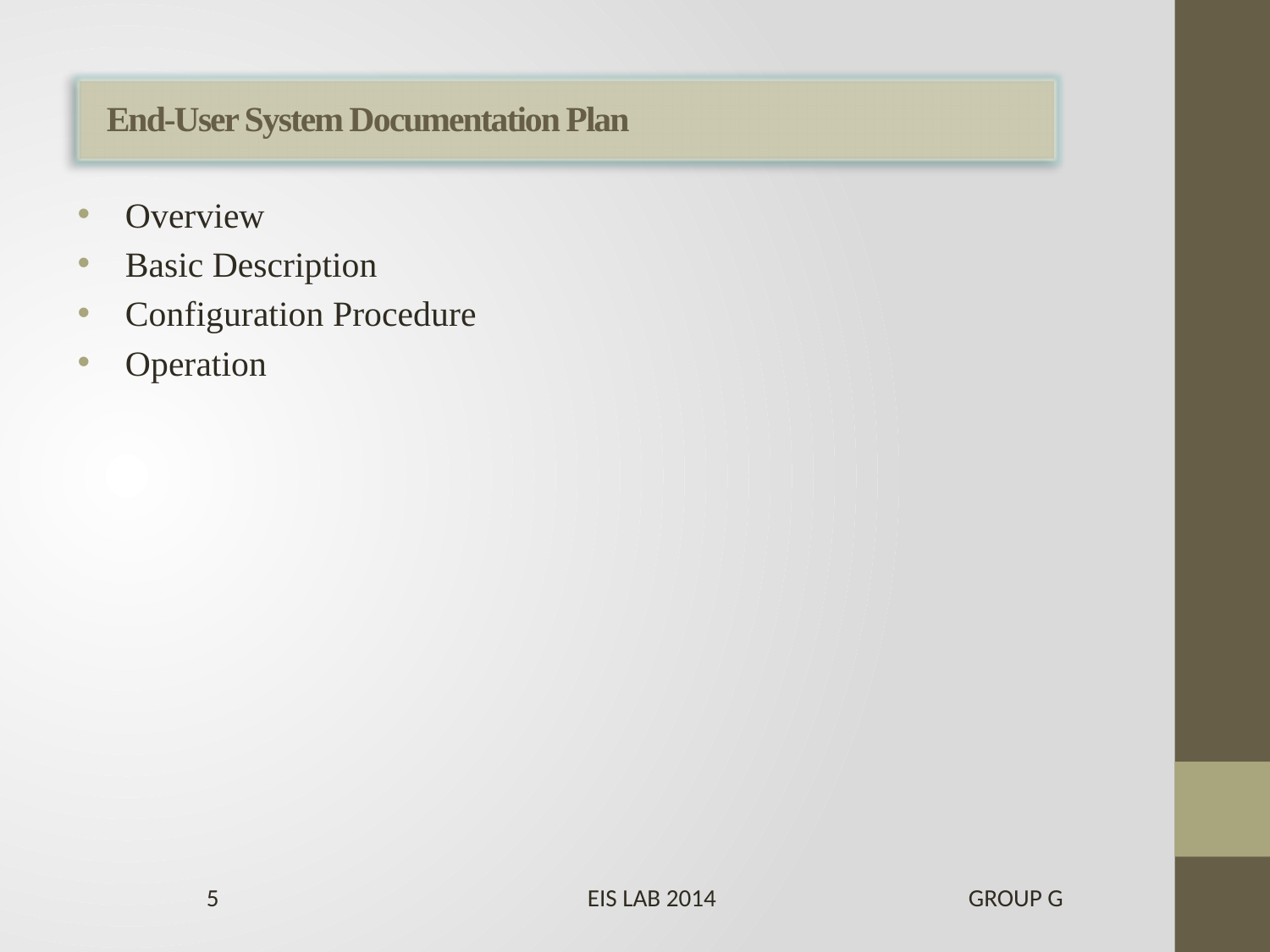

# End-User System Documentation Plan

Overview
Basic Description
Configuration Procedure
Operation
5			EIS LAB 2014		GROUP G